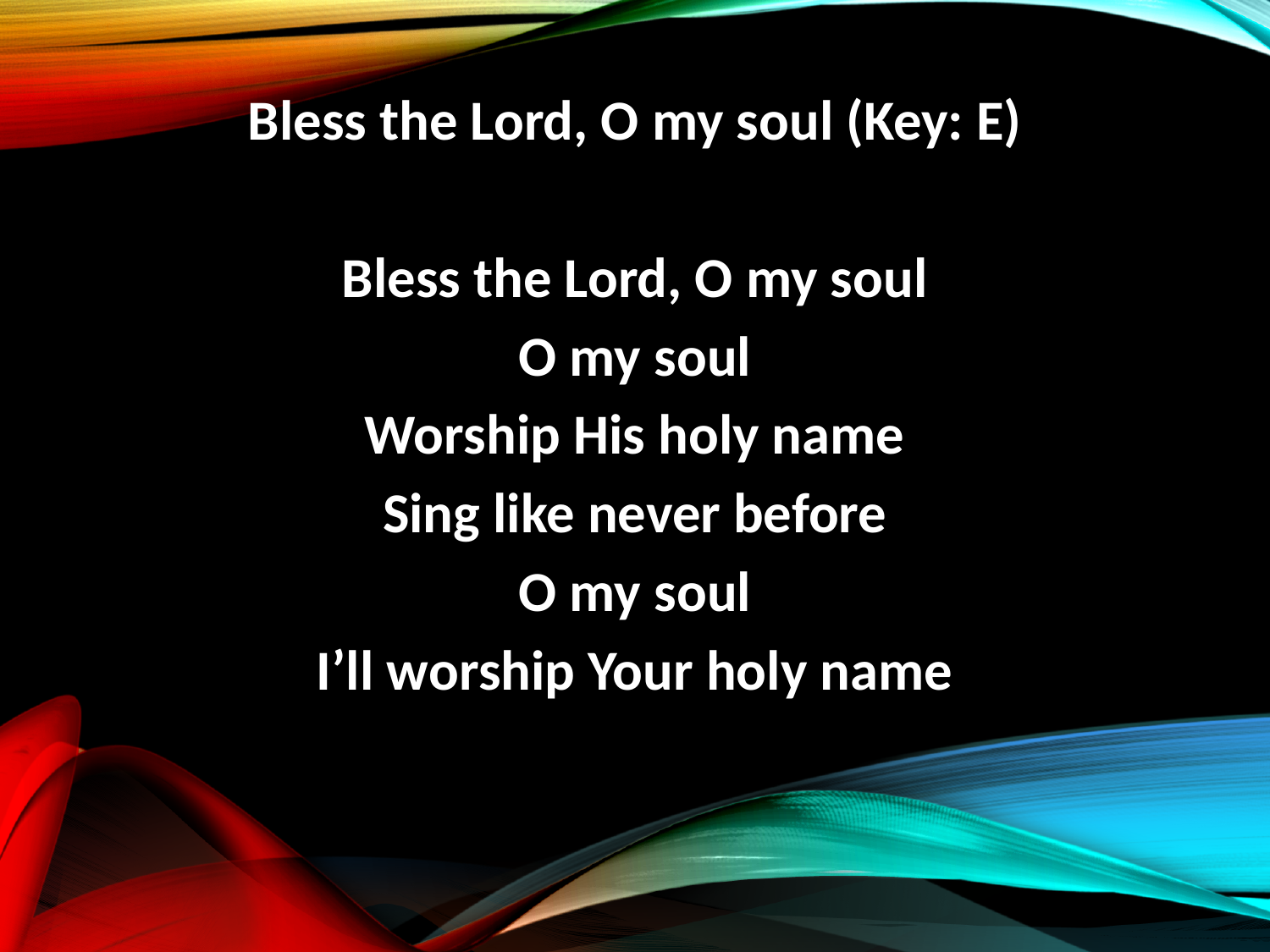

Bless the Lord, O my soul (Key: E)

Bless the Lord, O my soul
O my soul
Worship His holy name
Sing like never before
O my soul
I’ll worship Your holy name